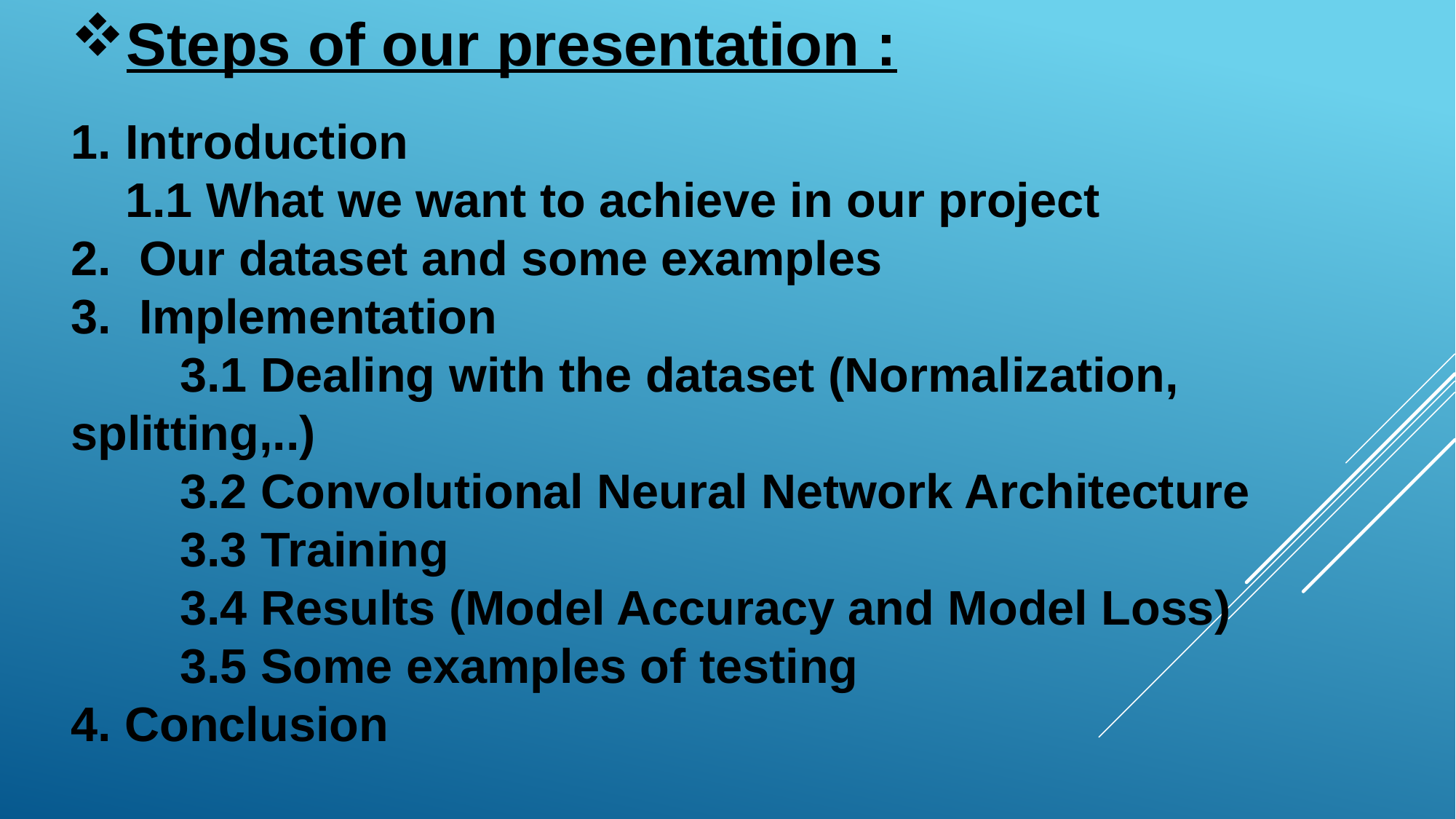

Steps of our presentation :

Introduction
1.1 What we want to achieve in our project
 Our dataset and some examples
 Implementation
	3.1 Dealing with the dataset (Normalization, splitting,..)
	3.2 Convolutional Neural Network Architecture
	3.3 Training
	3.4 Results (Model Accuracy and Model Loss)
	3.5 Some examples of testing
4. Conclusion